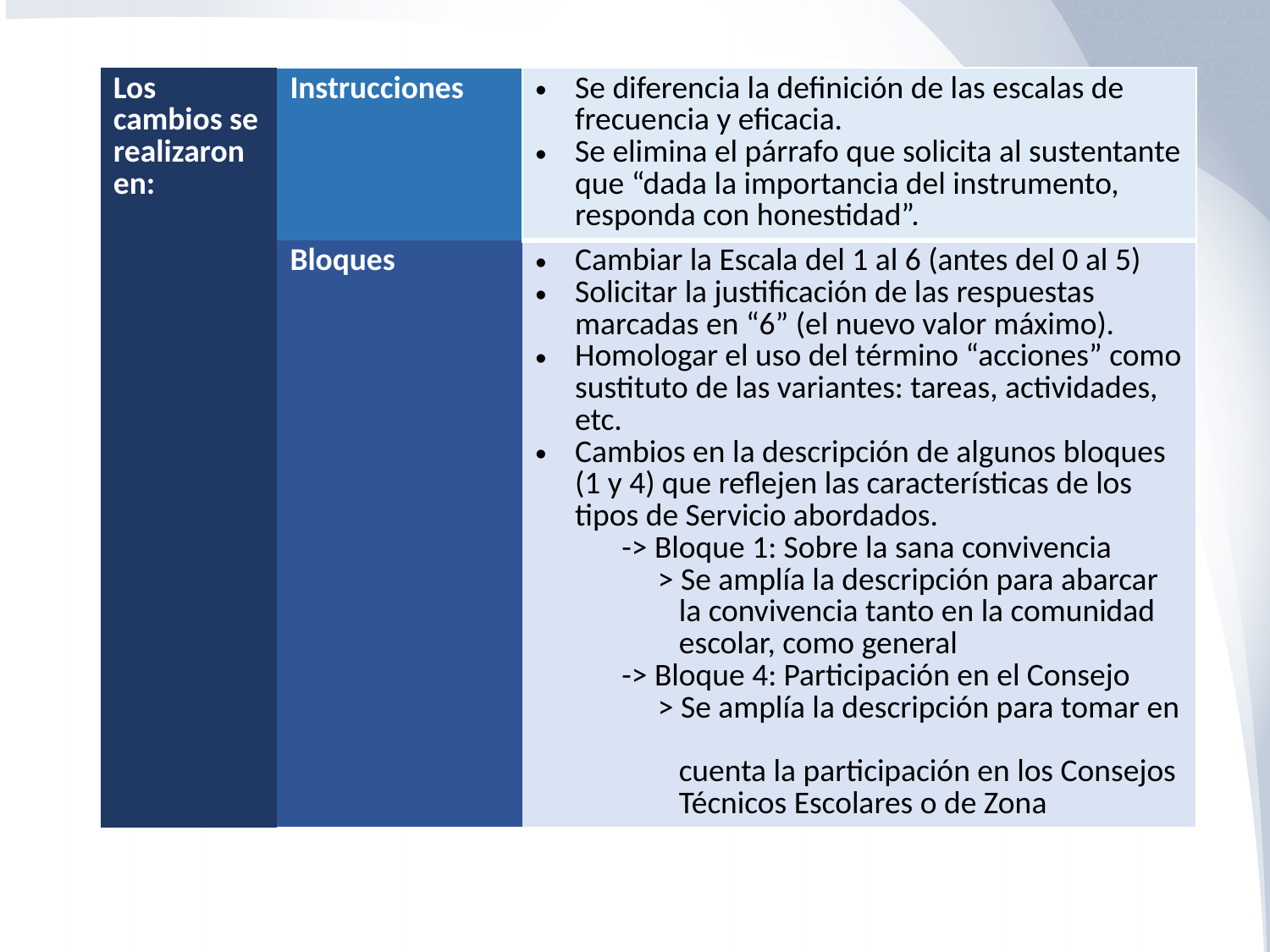

#
| Los cambios se realizaron en: | Instrucciones | Se diferencia la definición de las escalas de frecuencia y eficacia. Se elimina el párrafo que solicita al sustentante que “dada la importancia del instrumento, responda con honestidad”. |
| --- | --- | --- |
|  | Bloques | Cambiar la Escala del 1 al 6 (antes del 0 al 5) Solicitar la justificación de las respuestas marcadas en “6” (el nuevo valor máximo). Homologar el uso del término “acciones” como sustituto de las variantes: tareas, actividades, etc. Cambios en la descripción de algunos bloques (1 y 4) que reflejen las características de los tipos de Servicio abordados. -> Bloque 1: Sobre la sana convivencia > Se amplía la descripción para abarcar la convivencia tanto en la comunidad escolar, como general -> Bloque 4: Participación en el Consejo > Se amplía la descripción para tomar en cuenta la participación en los Consejos Técnicos Escolares o de Zona |